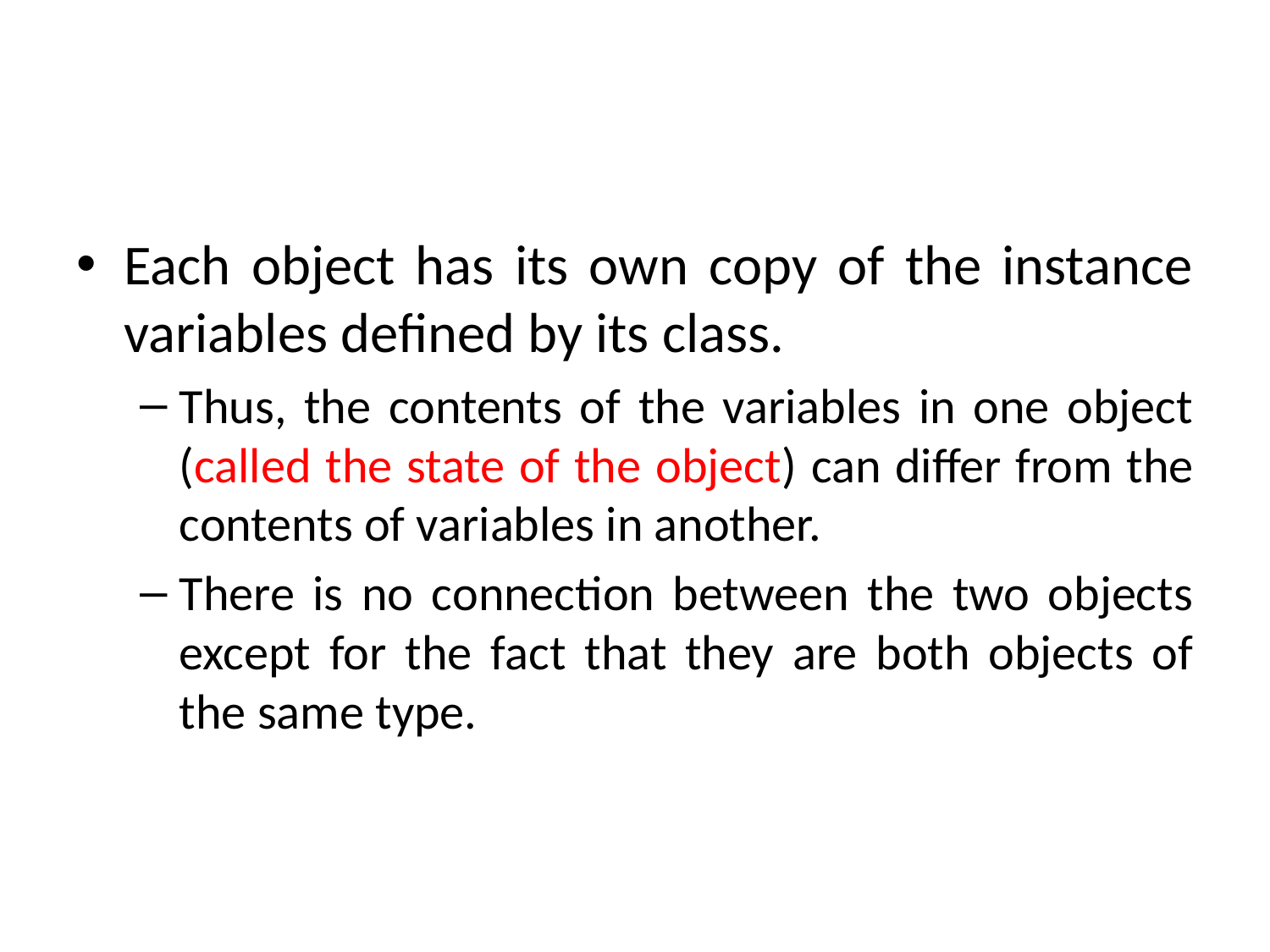

#
Each object has its own copy of the instance variables defined by its class.
Thus, the contents of the variables in one object (called the state of the object) can differ from the contents of variables in another.
There is no connection between the two objects except for the fact that they are both objects of the same type.